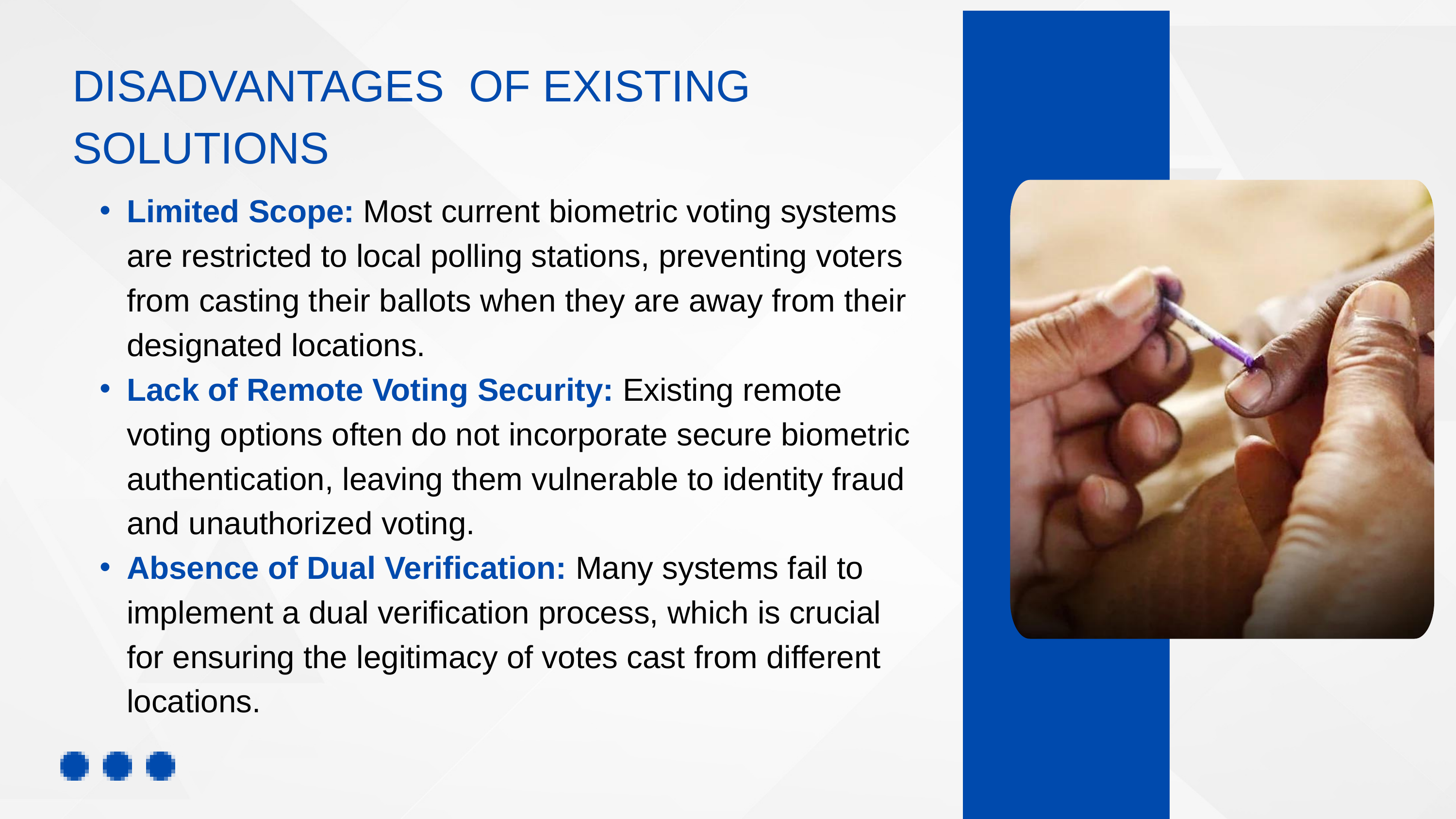

DISADVANTAGES  OF EXISTING SOLUTIONS

Limited Scope: Most current biometric voting systems are restricted to local polling stations, preventing voters from casting their ballots when they are away from their designated locations.
Lack of Remote Voting Security: Existing remote voting options often do not incorporate secure biometric authentication, leaving them vulnerable to identity fraud and unauthorized voting.
Absence of Dual Verification: Many systems fail to implement a dual verification process, which is crucial for ensuring the legitimacy of votes cast from different locations.